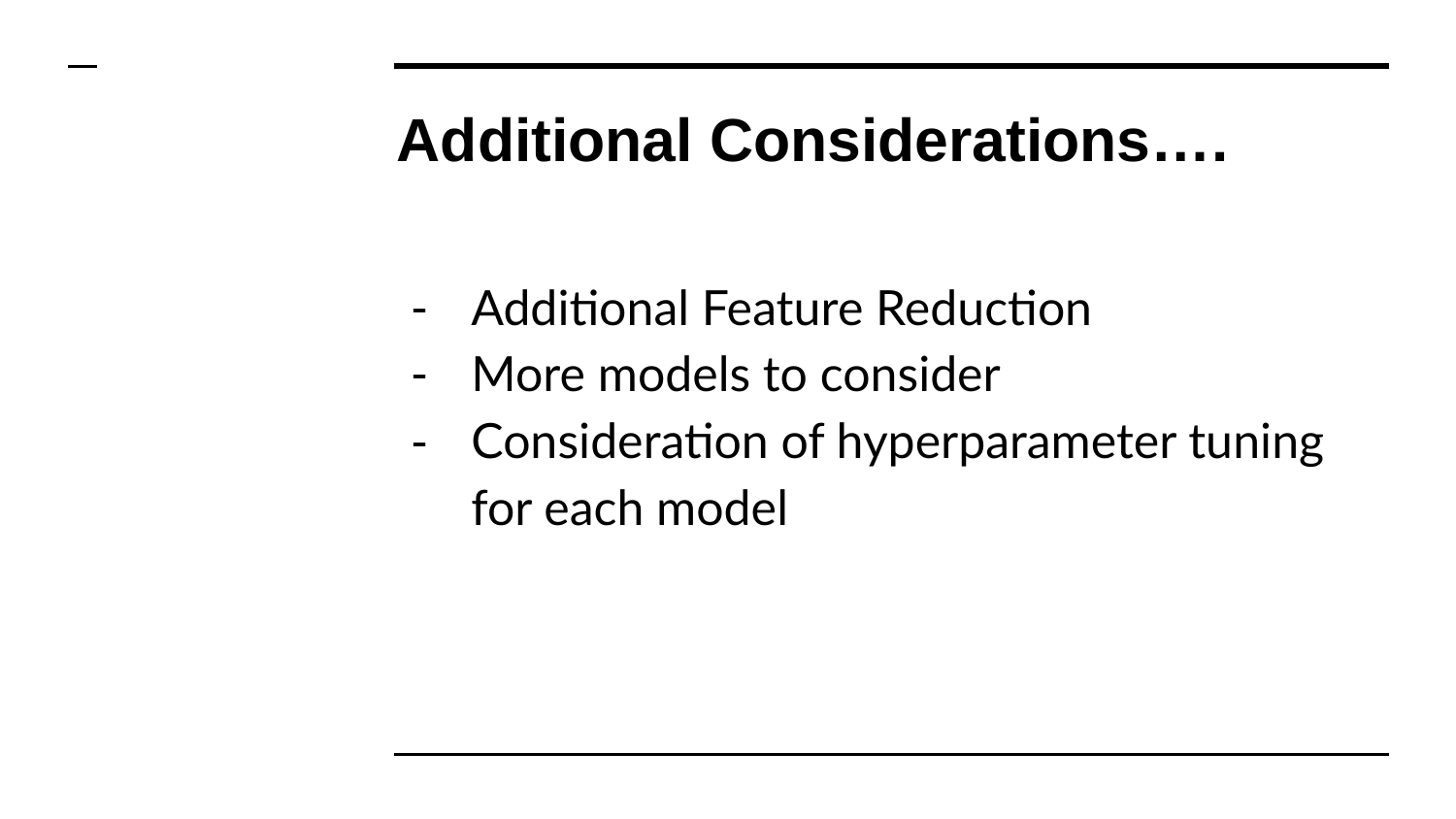

# Additional Considerations….
Additional Feature Reduction
More models to consider
Consideration of hyperparameter tuning for each model